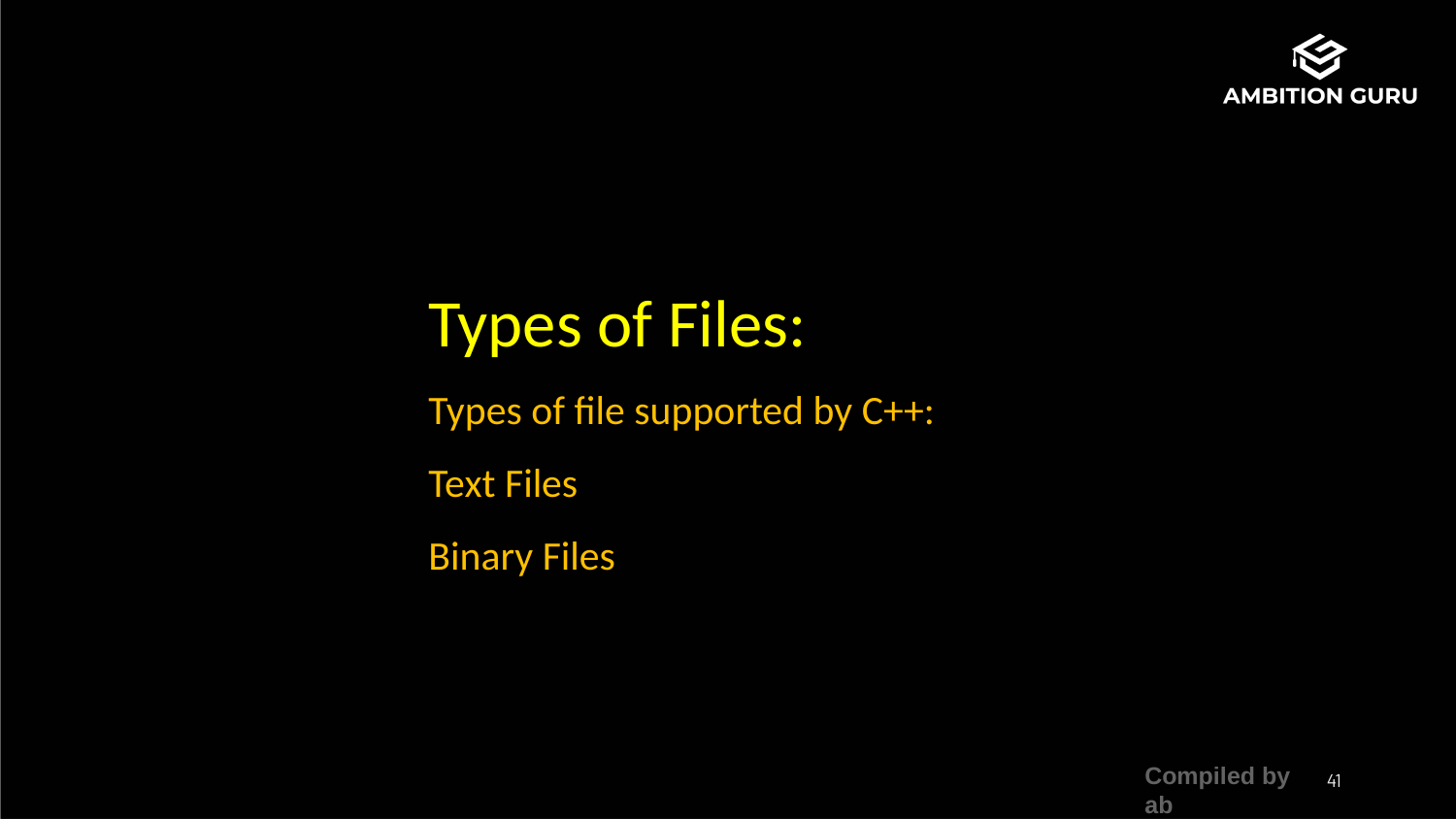

# Types of Files: Types of file supported by C++: Text Files Binary Files
41